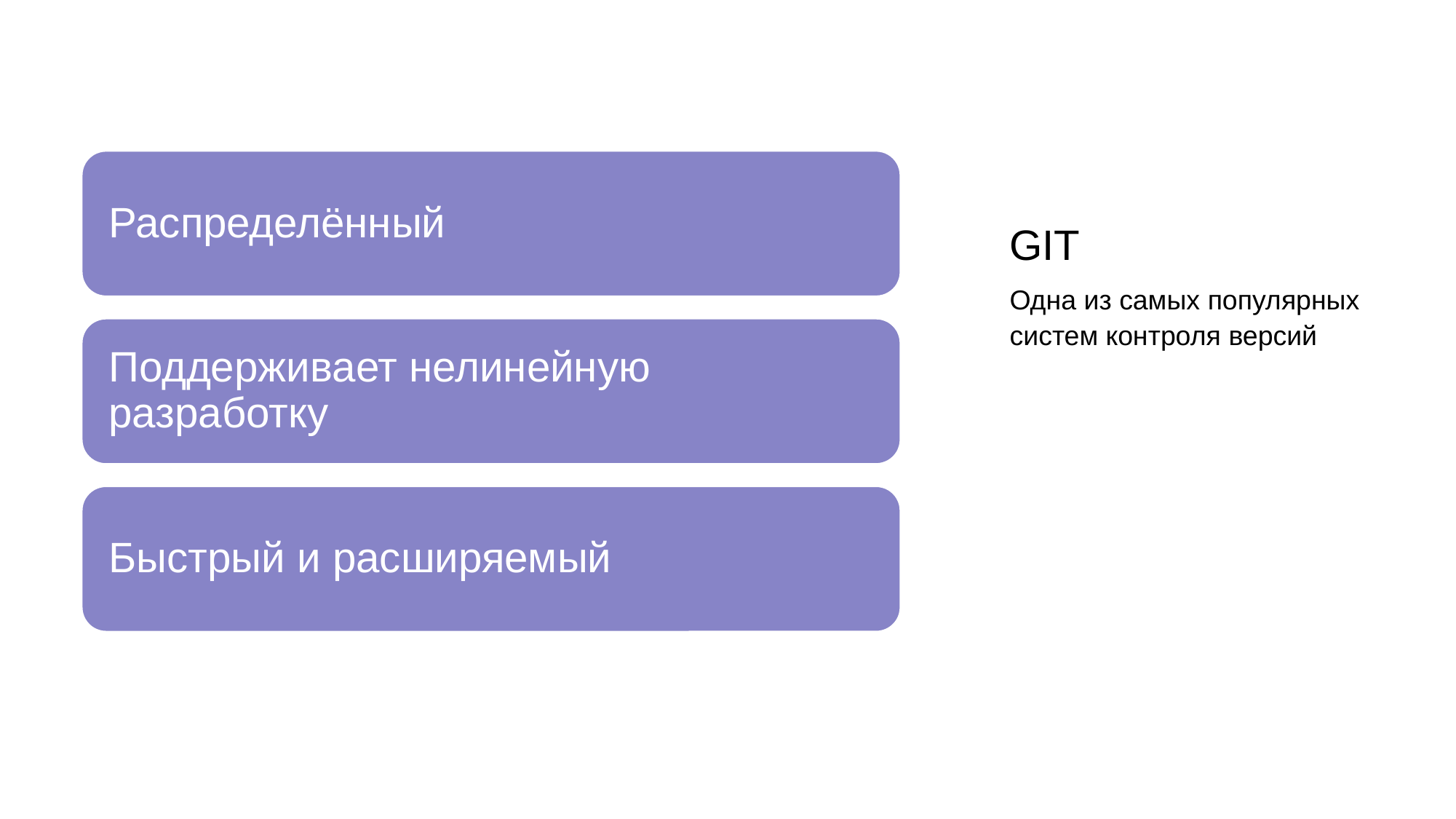

# GIT
Распределённый
Поддерживает нелинейную разработку
Быстрый и расширяемый
Одна из самых популярных систем контроля версий